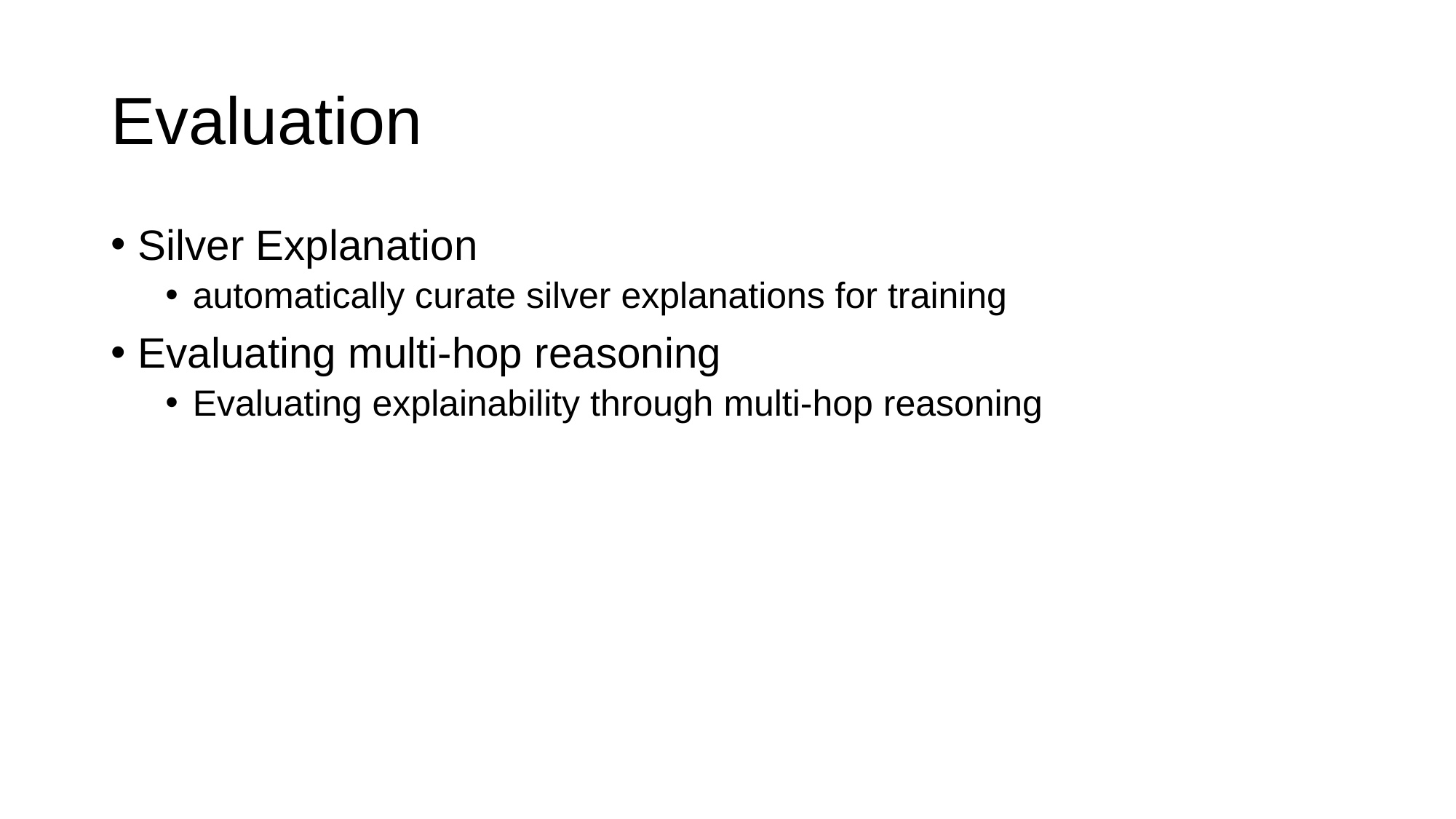

# Evaluation
Silver Explanation
automatically curate silver explanations for training
Evaluating multi-hop reasoning
Evaluating explainability through multi-hop reasoning